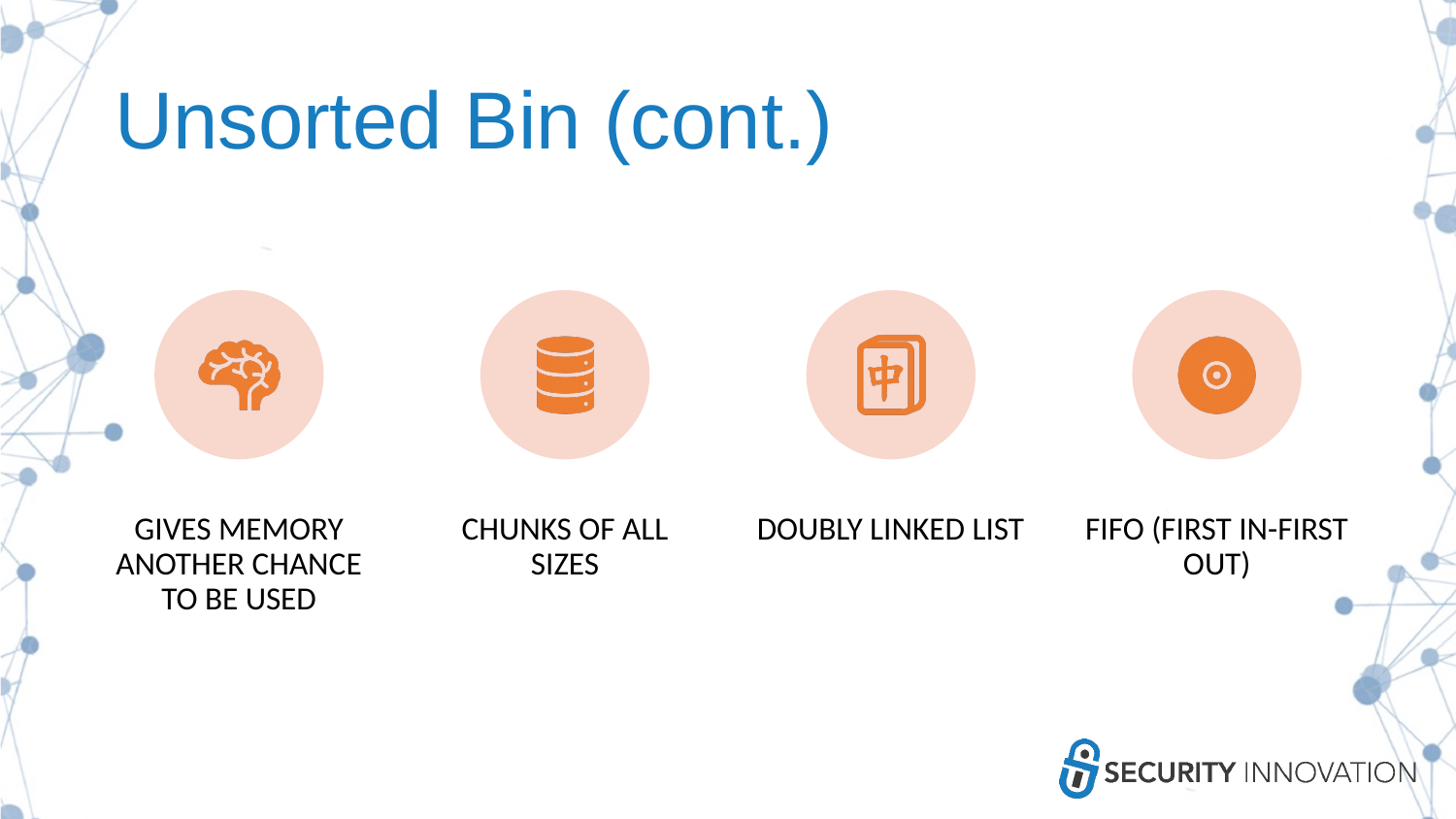

# Unsorted Bin (cont.)
Gives memory another chance to be used
Chunks of ALL sizes
Doubly Linked List
FIFO (first in-first out)